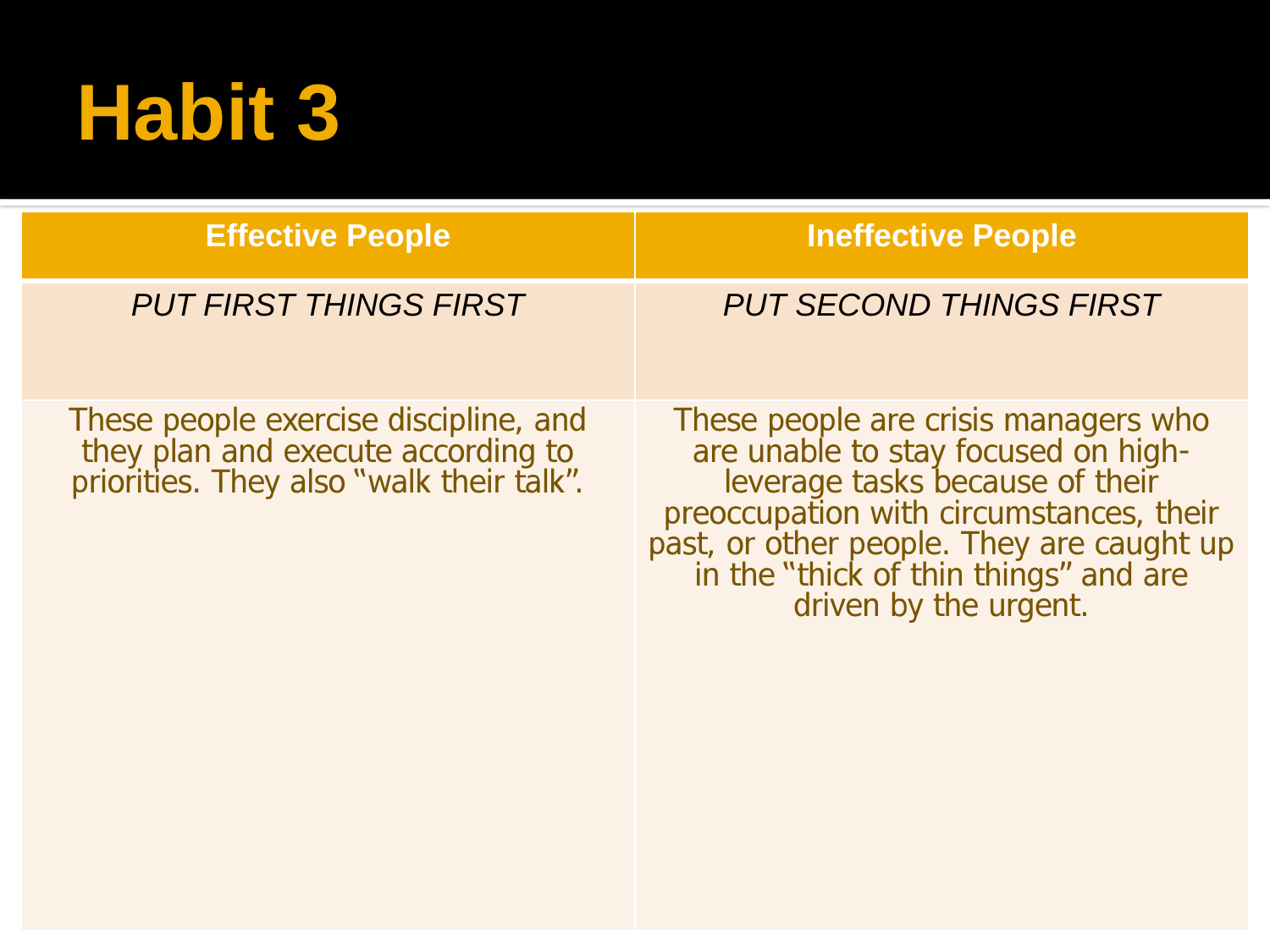

# Habit 3
| Effective People | Ineffective People |
| --- | --- |
| PUT FIRST THINGS FIRST | PUT SECOND THINGS FIRST |
| These people exercise discipline, and they plan and execute according to priorities. They also “walk their talk”. | These people are crisis managers who are unable to stay focused on high-leverage tasks because of their preoccupation with circumstances, their past, or other people. They are caught up in the “thick of thin things” and are driven by the urgent. |